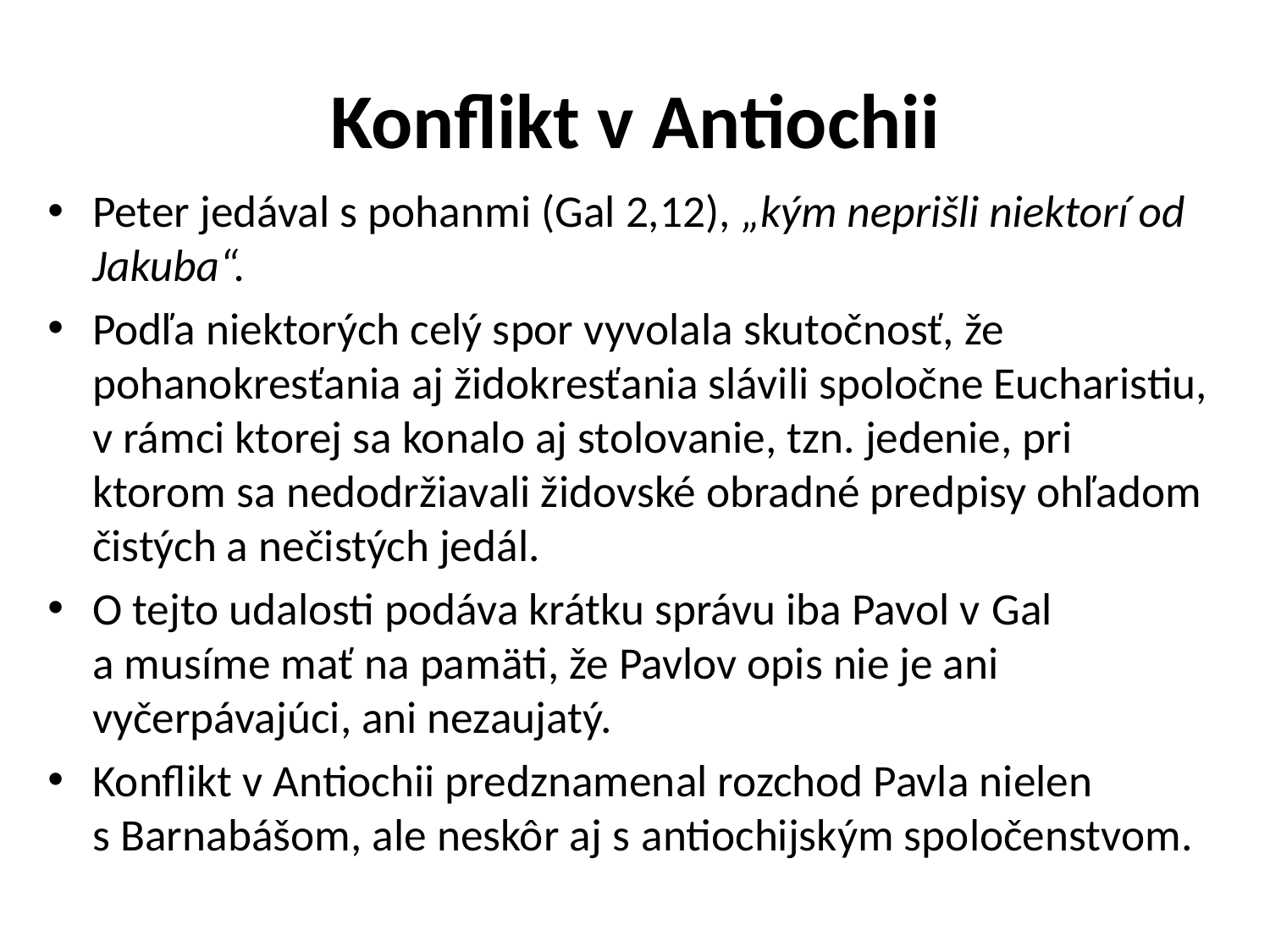

# Konflikt v Antiochii
Peter jedával s pohanmi (Gal 2,12), „kým neprišli niektorí od Jakuba“.
Podľa niektorých celý spor vyvolala skutočnosť, že pohanokresťania aj židokresťania slávili spoločne Eucharistiu, v rámci ktorej sa konalo aj stolovanie, tzn. jedenie, pri ktorom sa nedodržiavali židovské obradné predpisy ohľadom čistých a nečistých jedál.
O tejto udalosti podáva krátku správu iba Pavol v Gal a musíme mať na pamäti, že Pavlov opis nie je ani vyčerpávajúci, ani nezaujatý.
Konflikt v Antiochii predznamenal rozchod Pavla nielen s Barnabášom, ale neskôr aj s antiochijským spoločenstvom.